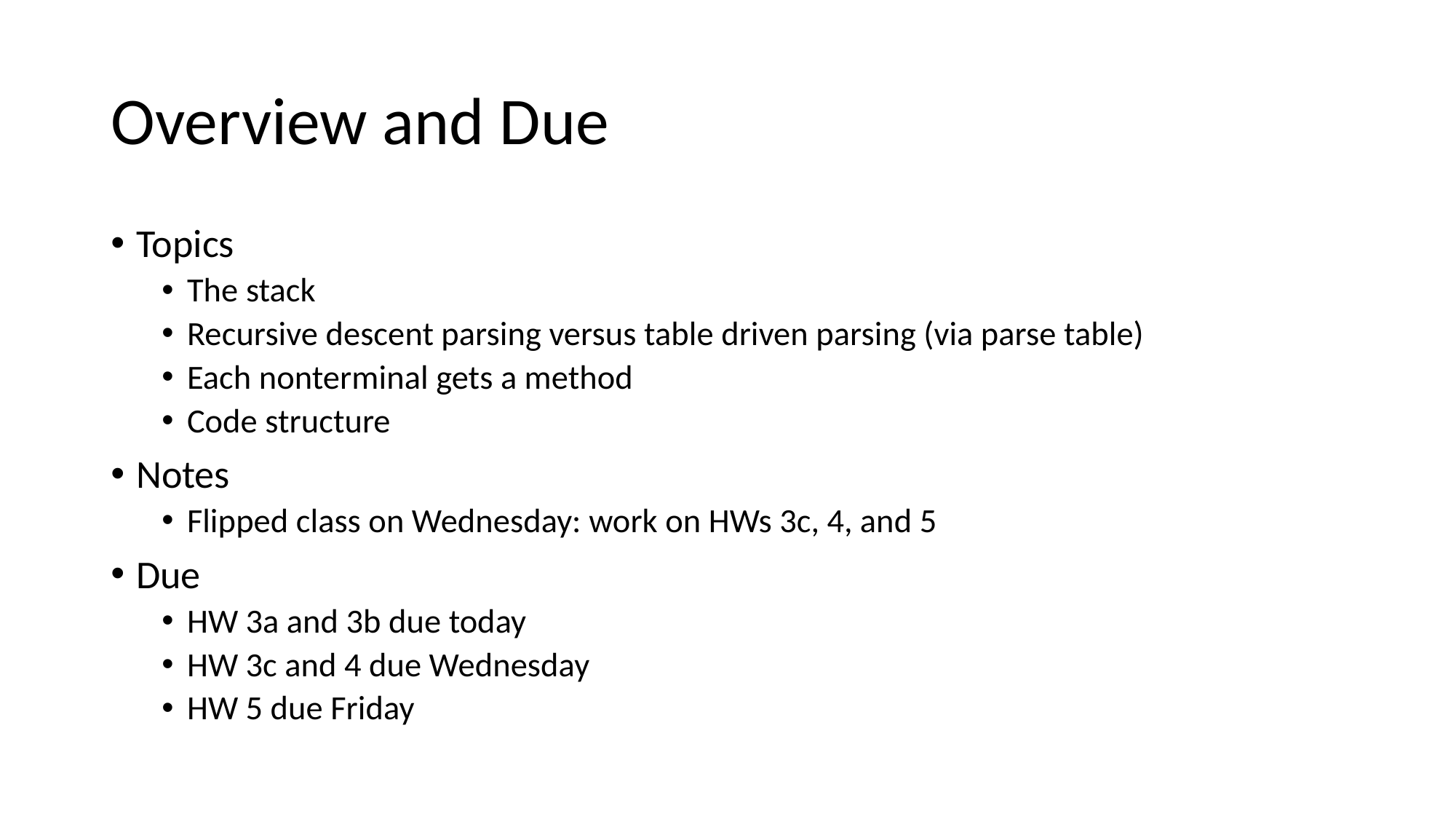

# Overview and Due
Topics
The stack
Recursive descent parsing versus table driven parsing (via parse table)
Each nonterminal gets a method
Code structure
Notes
Flipped class on Wednesday: work on HWs 3c, 4, and 5
Due
HW 3a and 3b due today
HW 3c and 4 due Wednesday
HW 5 due Friday